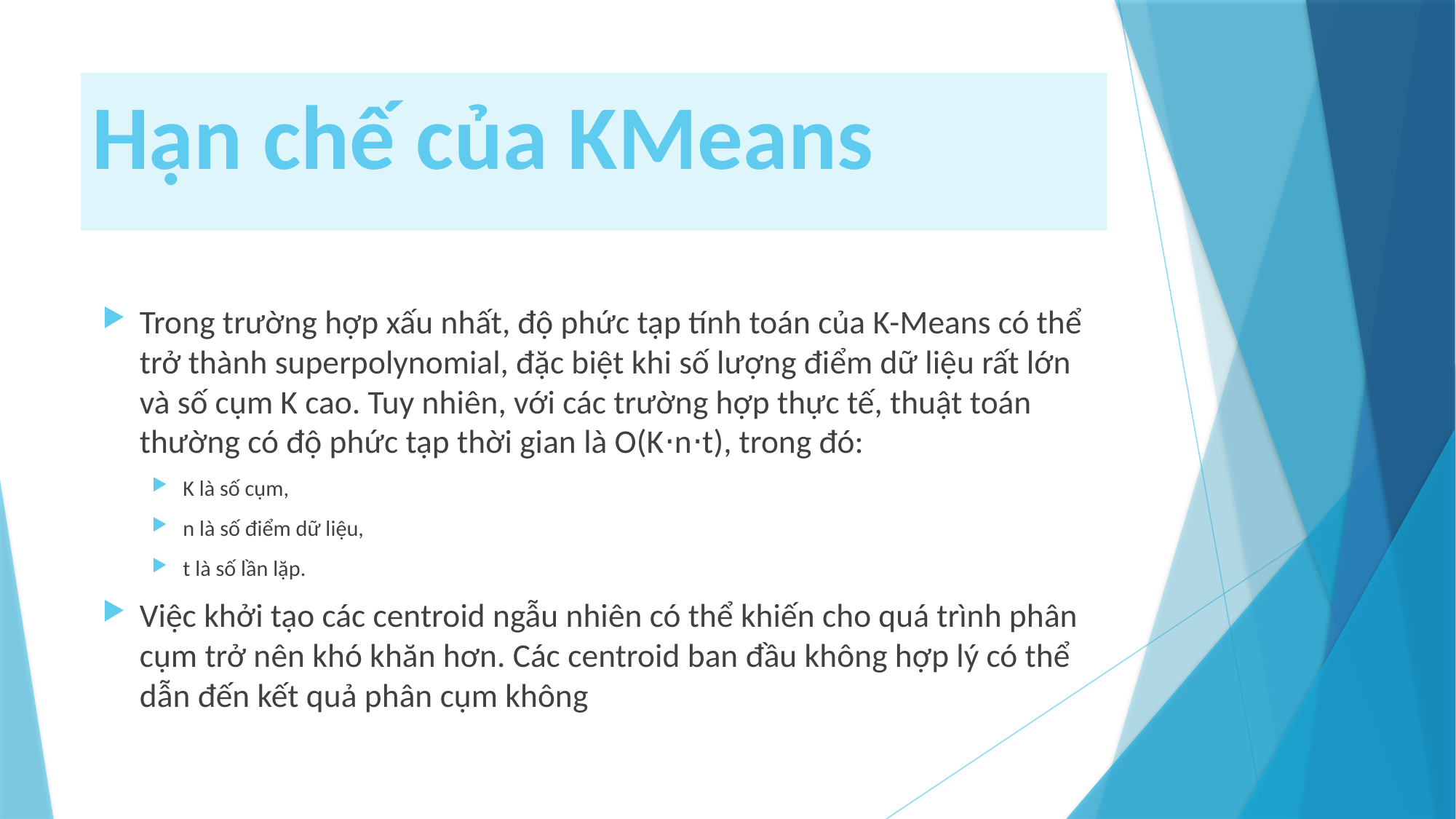

# Hạn chế của KMeans
Trong trường hợp xấu nhất, độ phức tạp tính toán của K-Means có thể trở thành superpolynomial, đặc biệt khi số lượng điểm dữ liệu rất lớn và số cụm K cao. Tuy nhiên, với các trường hợp thực tế, thuật toán thường có độ phức tạp thời gian là O(K⋅n⋅t), trong đó:
K là số cụm,
n là số điểm dữ liệu,
t là số lần lặp.
Việc khởi tạo các centroid ngẫu nhiên có thể khiến cho quá trình phân cụm trở nên khó khăn hơn. Các centroid ban đầu không hợp lý có thể dẫn đến kết quả phân cụm không